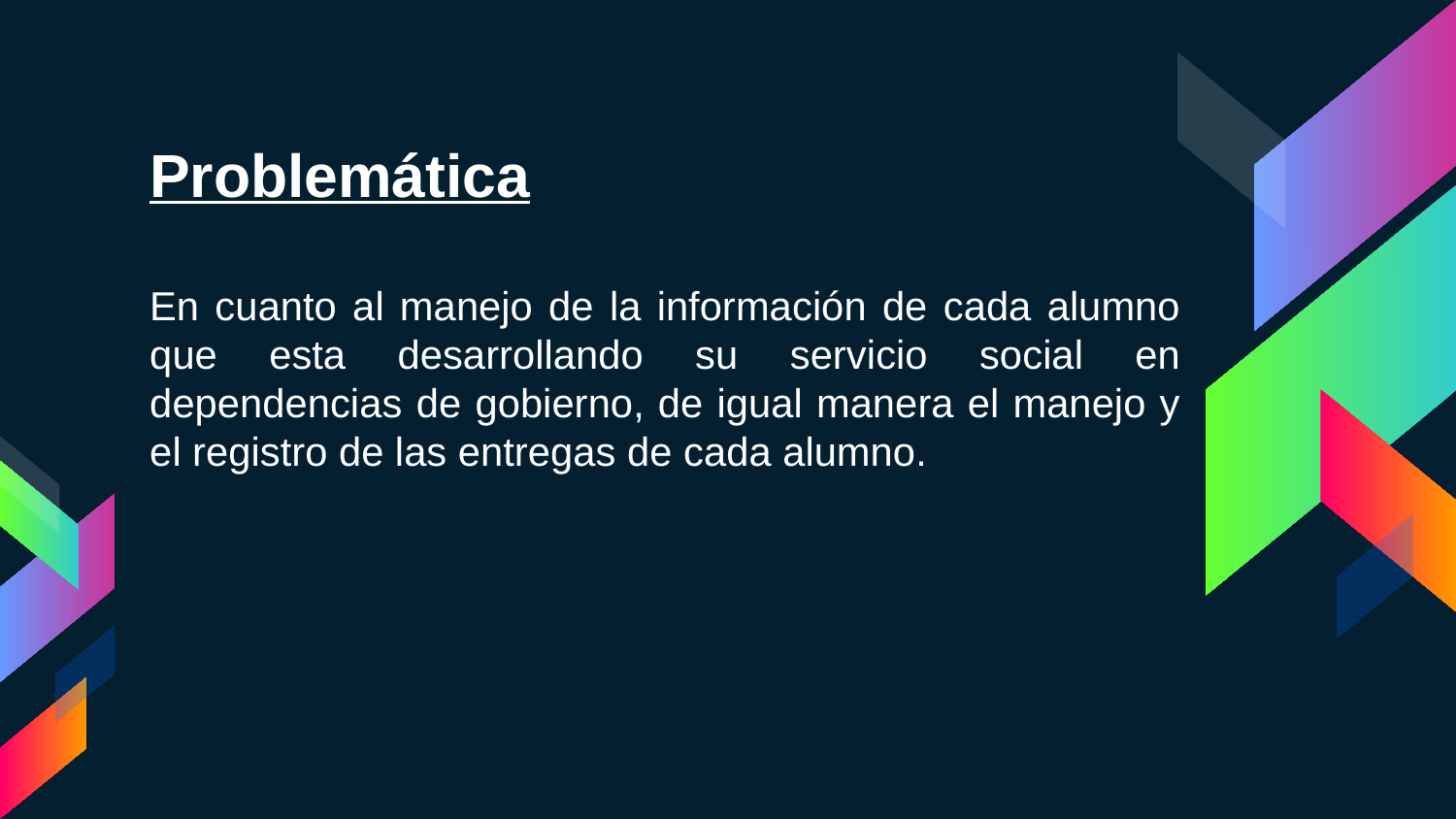

# Problemática
En cuanto al manejo de la información de cada alumno que esta desarrollando su servicio social en dependencias de gobierno, de igual manera el manejo y el registro de las entregas de cada alumno.